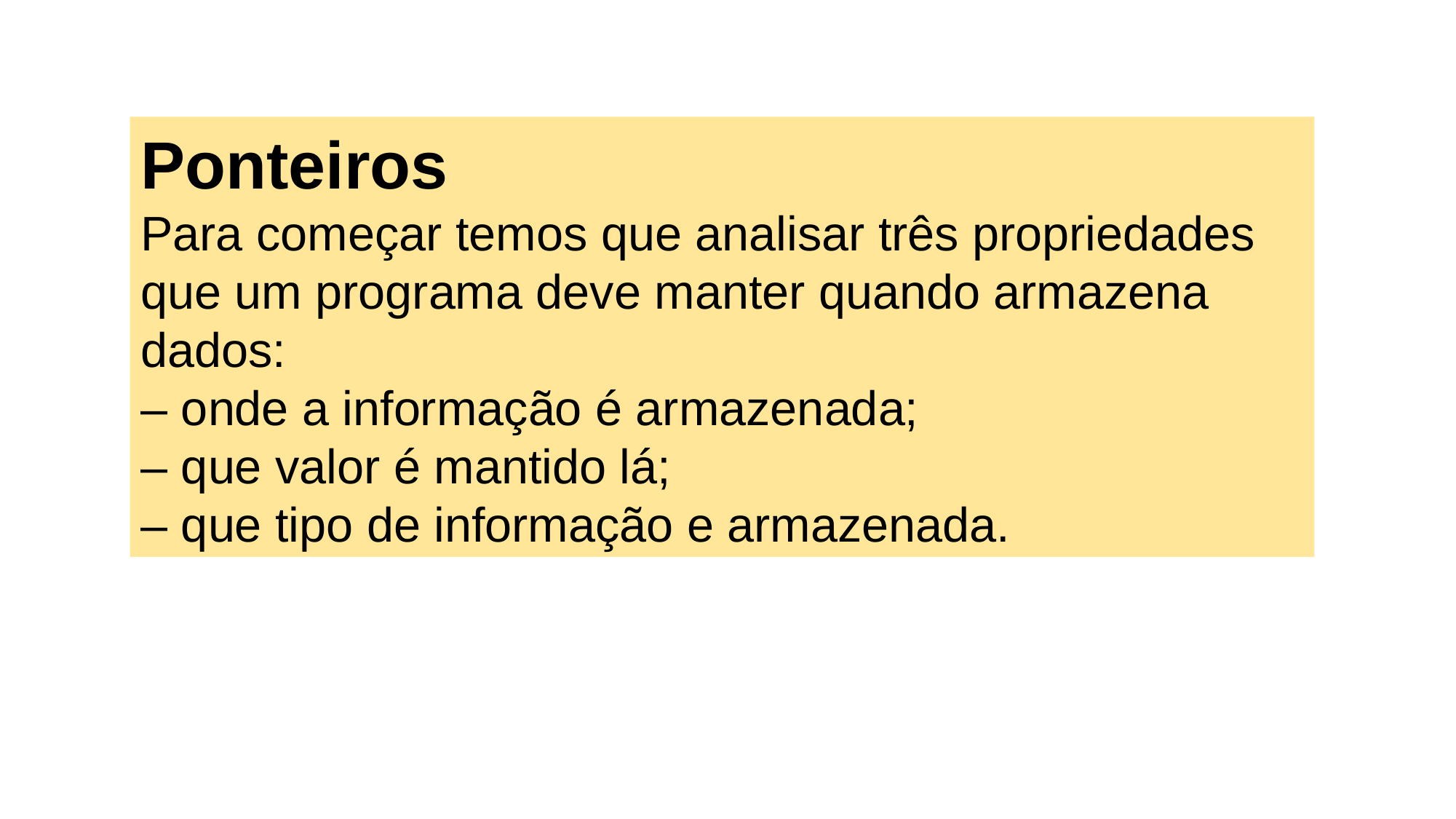

Ponteiros
Para começar temos que analisar três propriedades que um programa deve manter quando armazena dados:
– onde a informação é armazenada;
– que valor é mantido lá;
– que tipo de informação e armazenada.